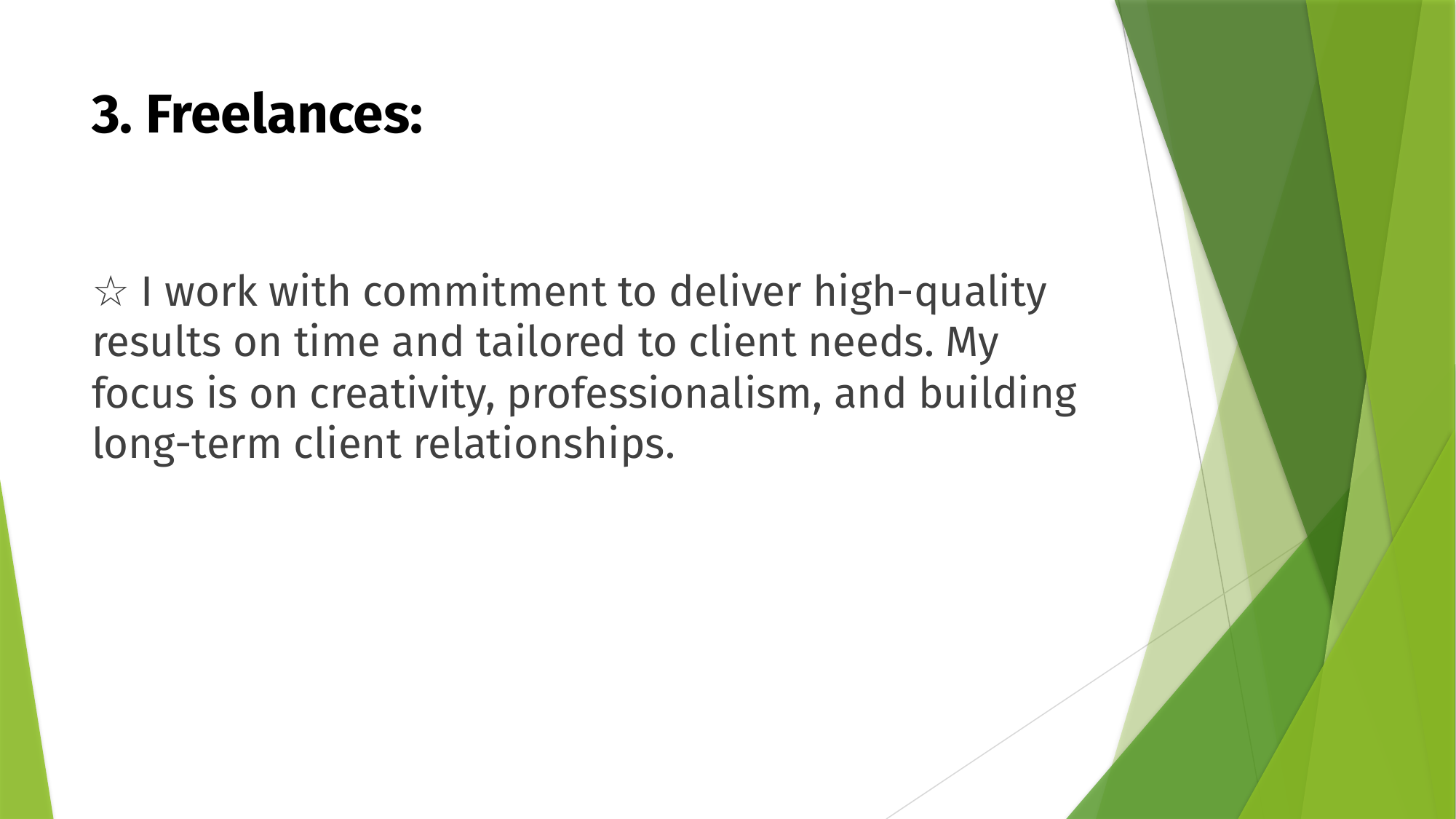

# 3. Freelances:
☆ I work with commitment to deliver high-quality results on time and tailored to client needs. My focus is on creativity, professionalism, and building long-term client relationships.